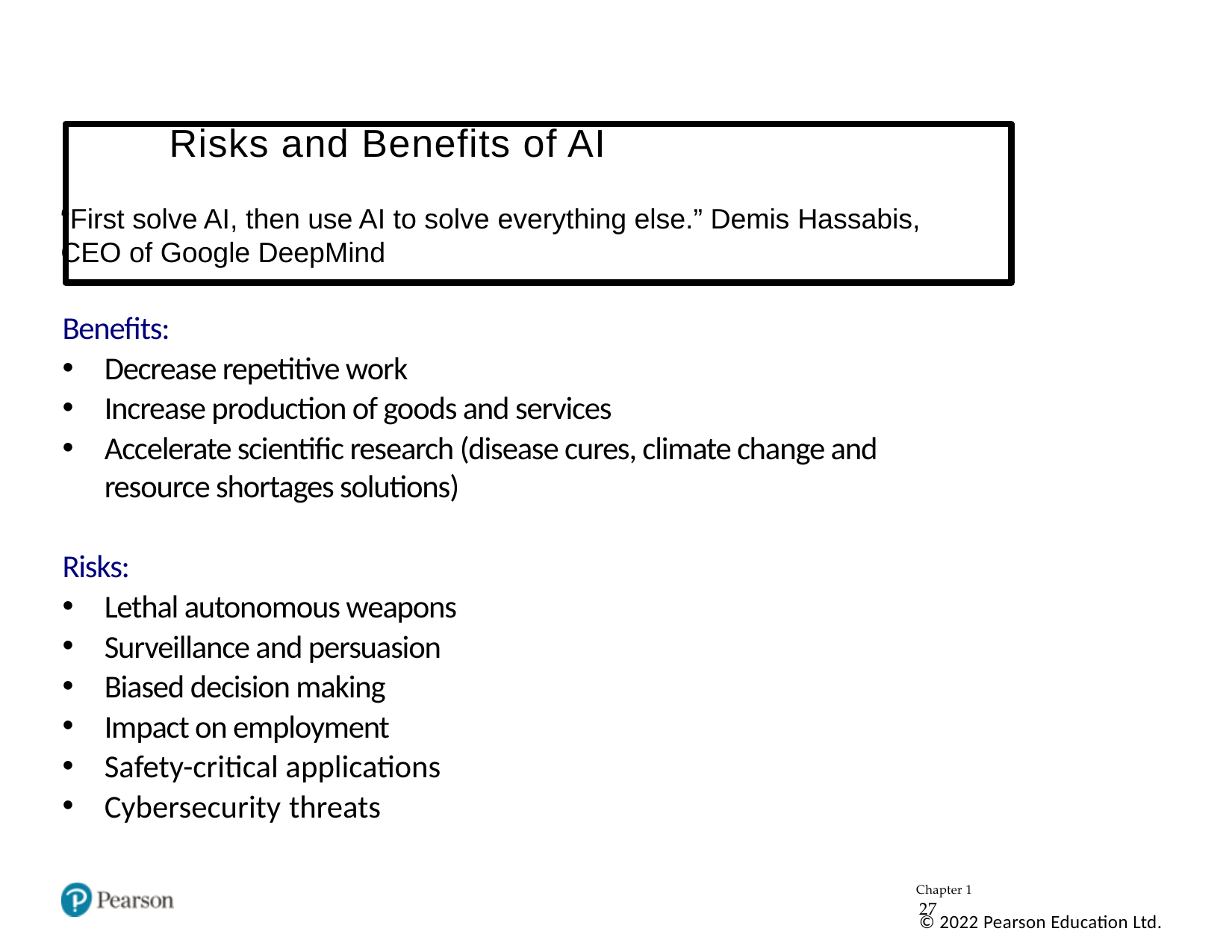

# Risks and Benefits of AI
“First solve AI, then use AI to solve everything else.” Demis Hassabis, CEO of Google DeepMind

Benefits:
Decrease repetitive work
Increase production of goods and services
Accelerate scientific research (disease cures, climate change and resource shortages solutions)

Risks:
Lethal autonomous weapons
Surveillance and persuasion
Biased decision making
Impact on employment
Safety-critical applications
Cybersecurity threats
Chapter 1
27
© 2022 Pearson Education Ltd.